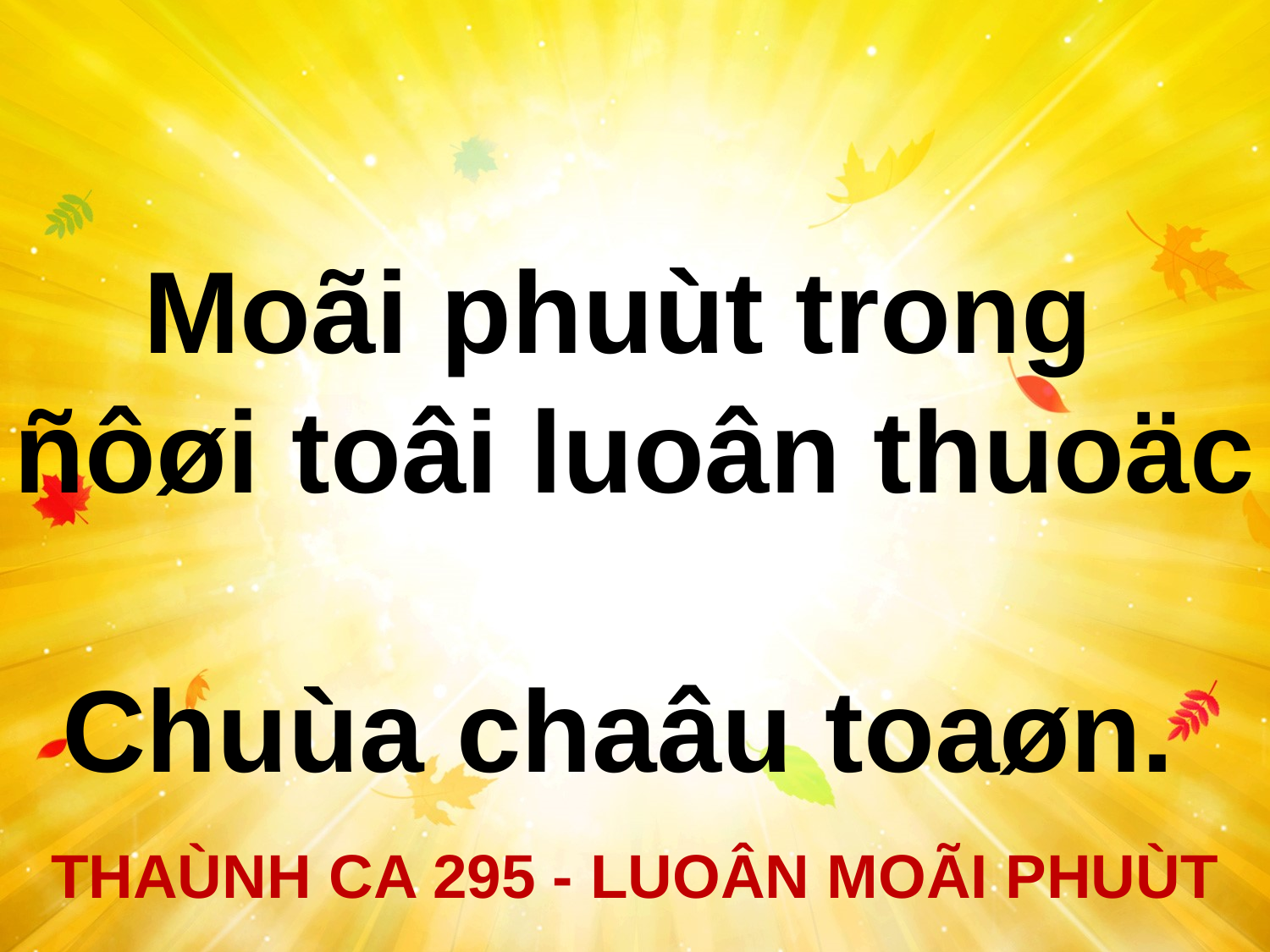

Moãi phuùt trong
ñôøi toâi luoân thuoäc
Chuùa chaâu toaøn.
THAÙNH CA 295 - LUOÂN MOÃI PHUÙT